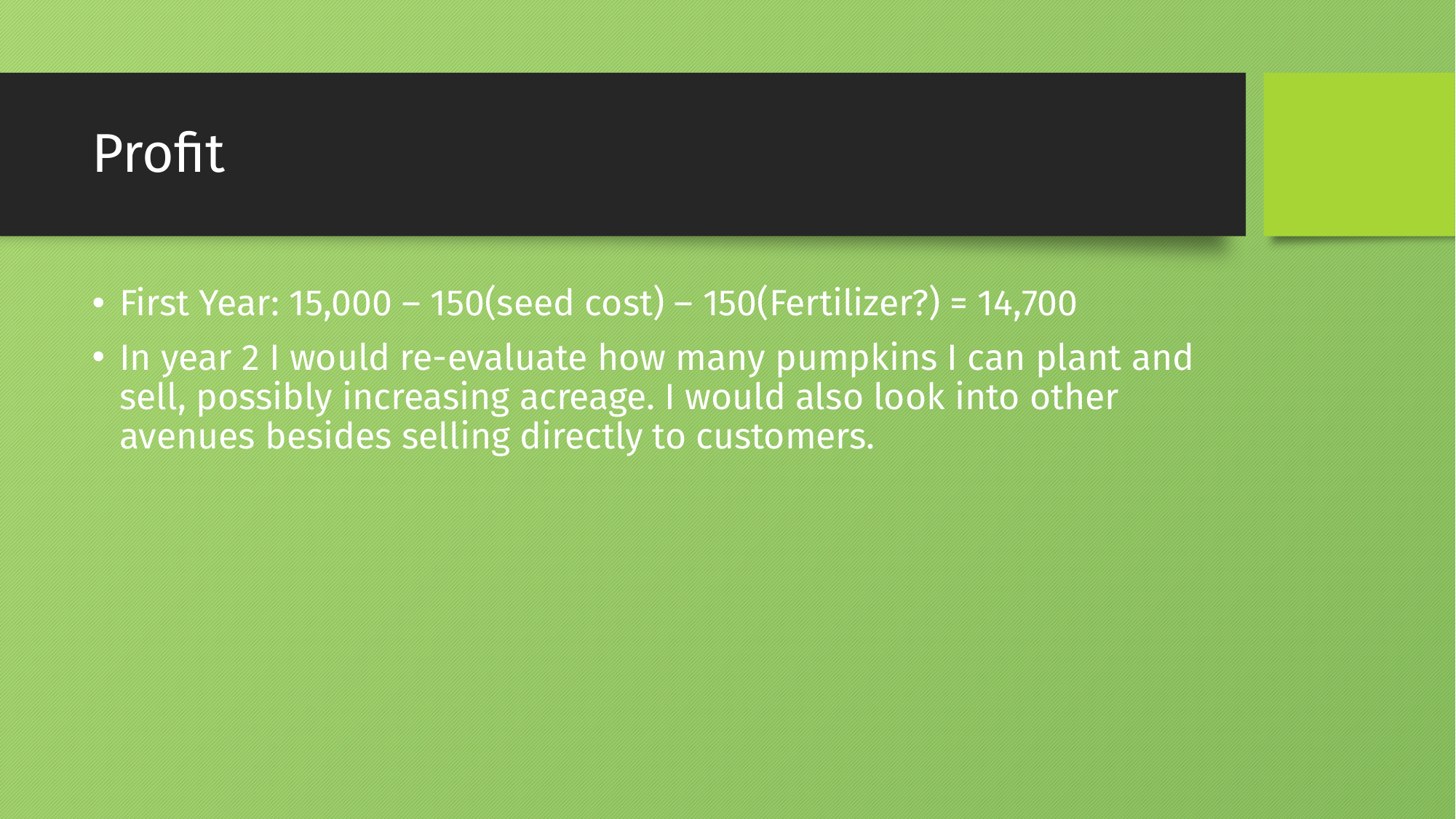

# Profit
First Year: 15,000 – 150(seed cost) – 150(Fertilizer?) = 14,700
In year 2 I would re-evaluate how many pumpkins I can plant and sell, possibly increasing acreage. I would also look into other avenues besides selling directly to customers.